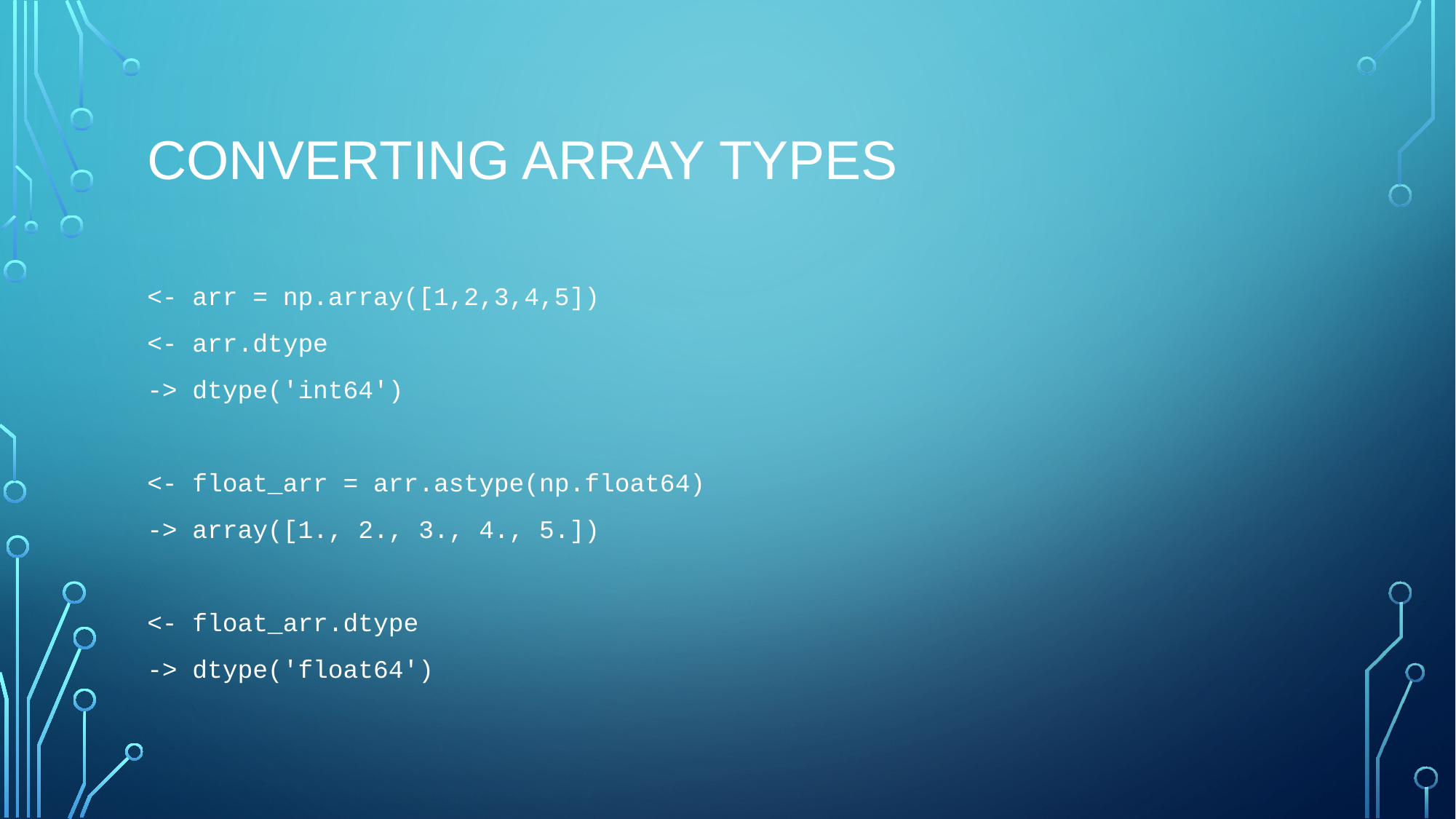

# Converting array types
<- arr = np.array([1,2,3,4,5])
<- arr.dtype
-> dtype('int64')

<- float_arr = arr.astype(np.float64)
-> array([1., 2., 3., 4., 5.])

<- float_arr.dtype
-> dtype('float64')